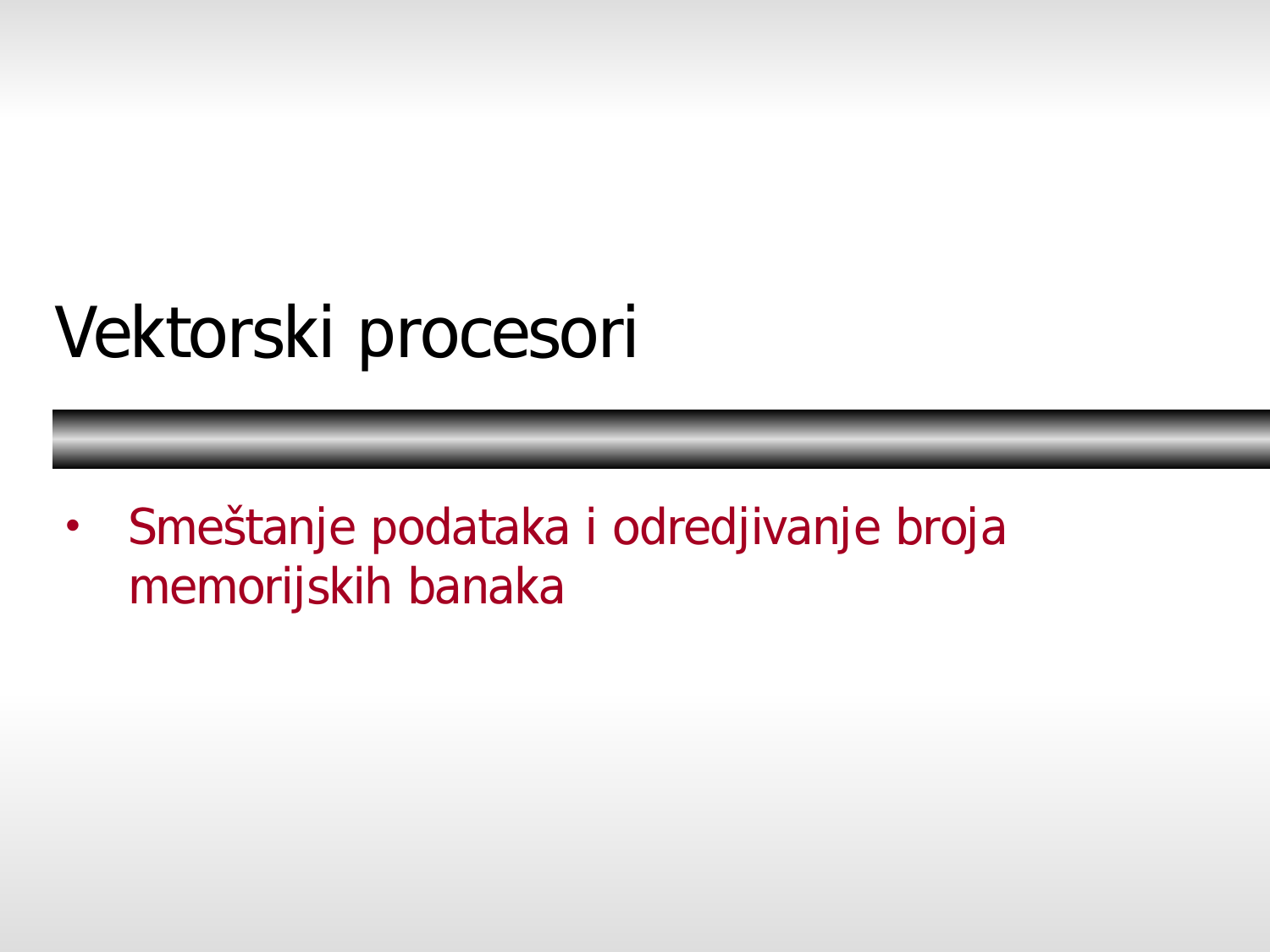

# Vektorski procesori
Smeštanje podataka i odredjivanje broja memorijskih banaka